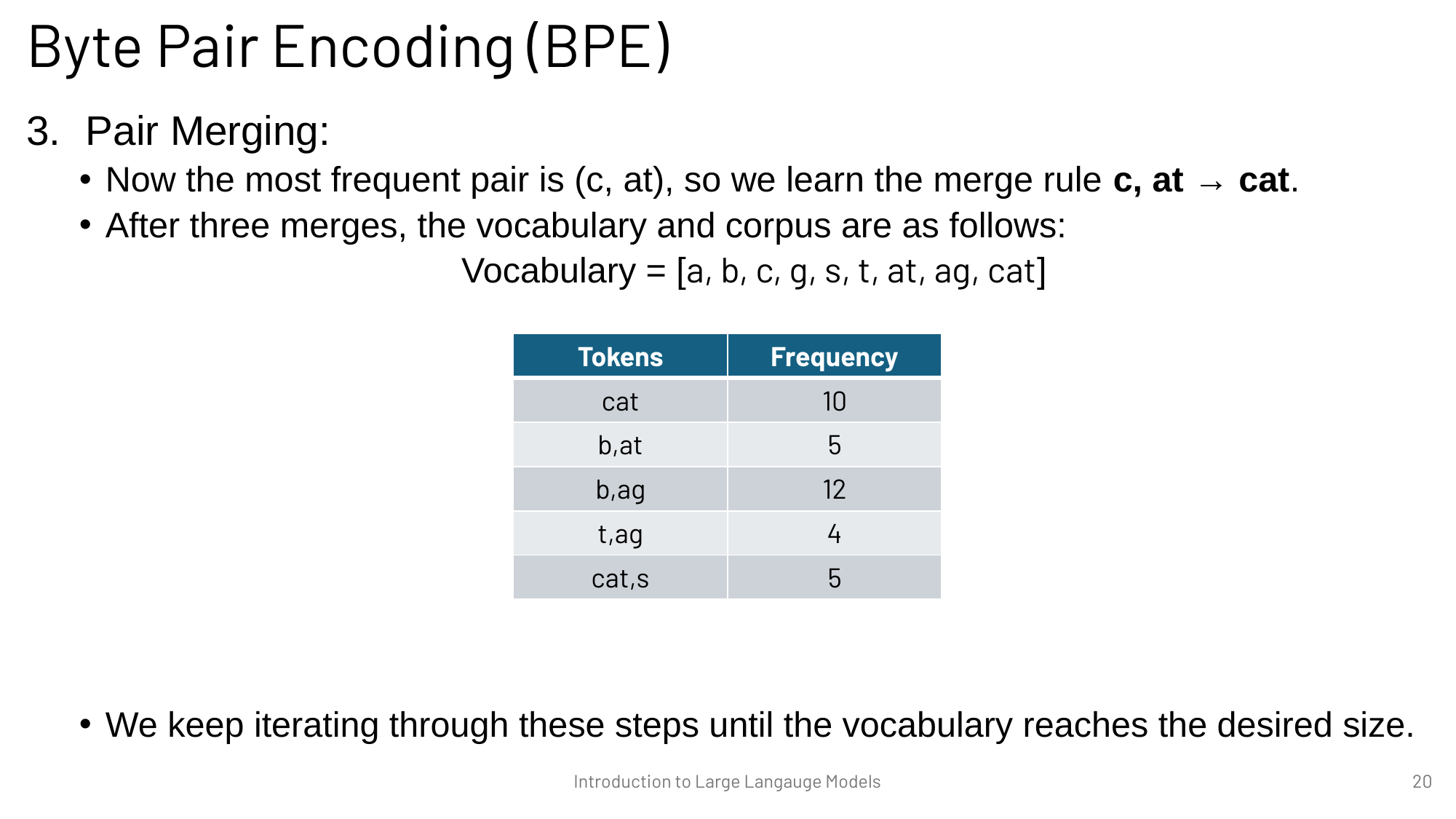

# Byte Pair Encoding (BPE)
Pair Merging:
Now the most frequent pair is (c, at), so we learn the merge rule c, at → cat.
After three merges, the vocabulary and corpus are as follows:
Vocabulary = [a, b, c, g, s, t, at, ag, cat]

We keep iterating through these steps until the vocabulary reaches the desired size.

| Tokens | Frequency |
| --- | --- |
| cat | 10 |
| b,at | 5 |
| b,ag | 12 |
| t,ag | 4 |
| cat,s | 5 |
Introduction to Large Langauge Models
20